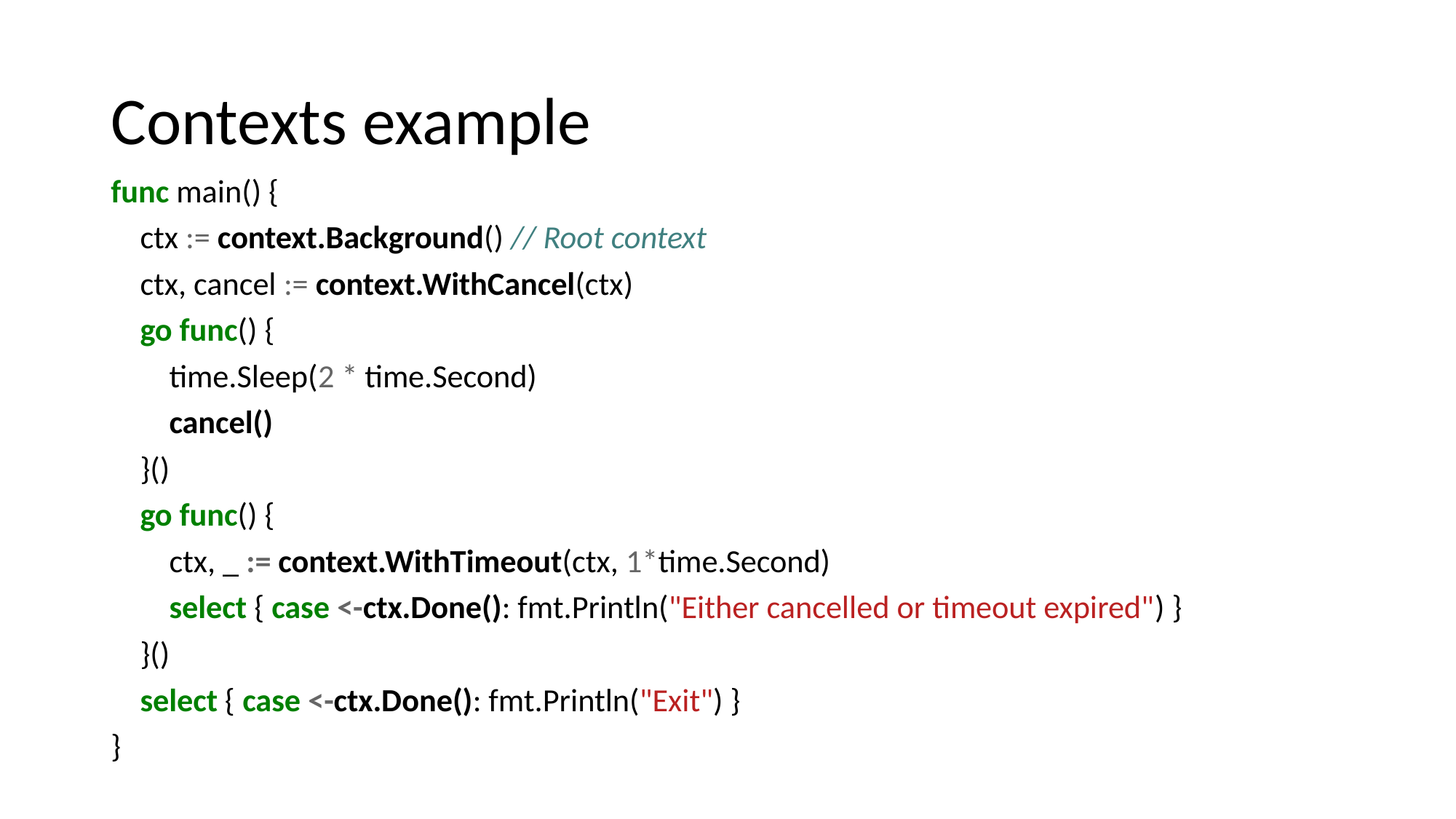

# Contexts example
func main() {
    ctx := context.Background() // Root context
    ctx, cancel := context.WithCancel(ctx)
    go func() {
        time.Sleep(2 * time.Second)
        cancel()
    }()
    go func() {
        ctx, _ := context.WithTimeout(ctx, 1*time.Second)
        select { case <-ctx.Done(): fmt.Println("Either cancelled or timeout expired") }
    }()
    select { case <-ctx.Done(): fmt.Println("Exit") }
}